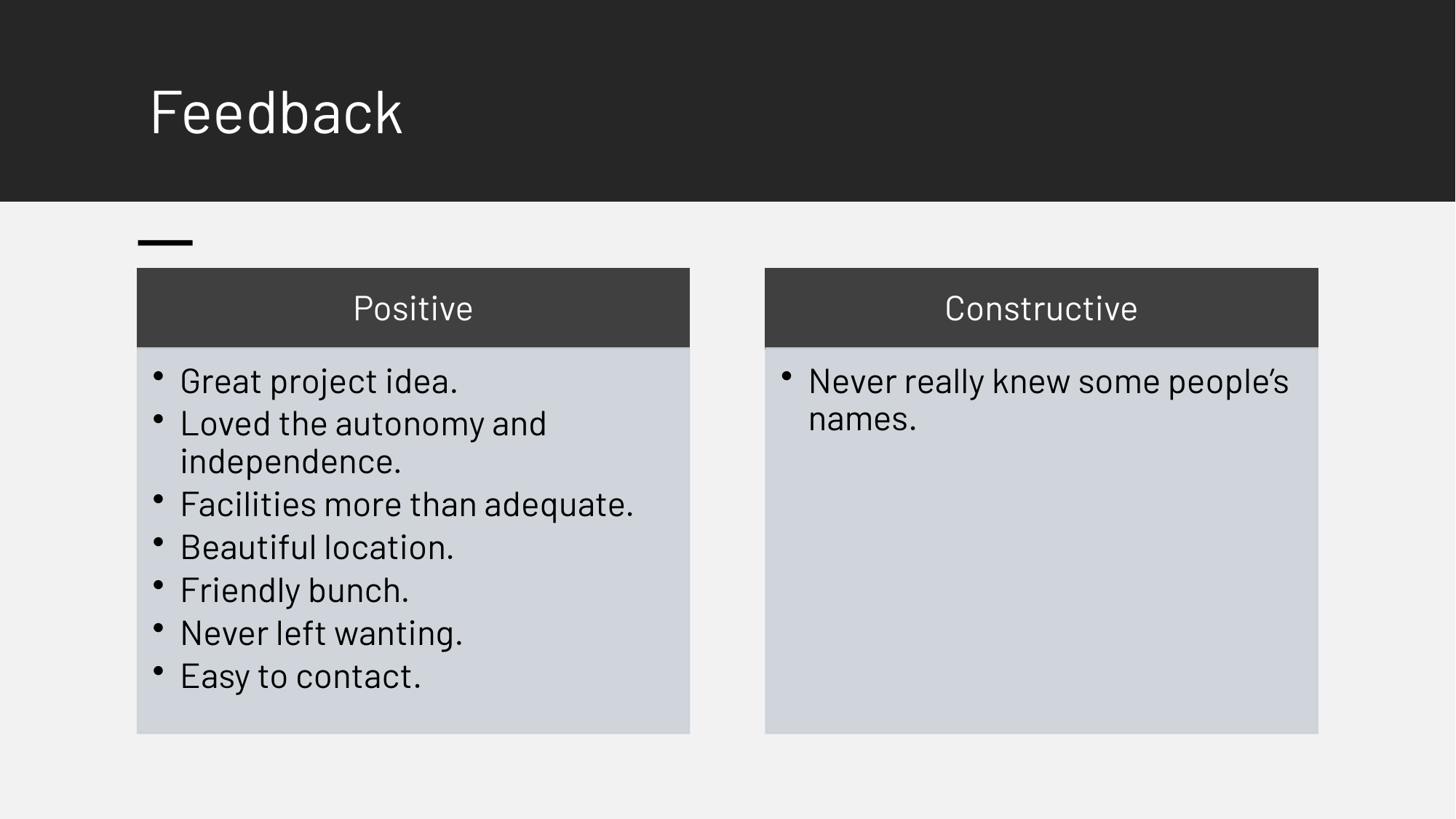

# Feedback

Positive
Great project idea.
Loved the autonomy and independence.
Facilities more than adequate.
Beautiful location.
Friendly bunch.
Never left wanting.
Easy to contact.
Constructive
Never really knew some people’s names.